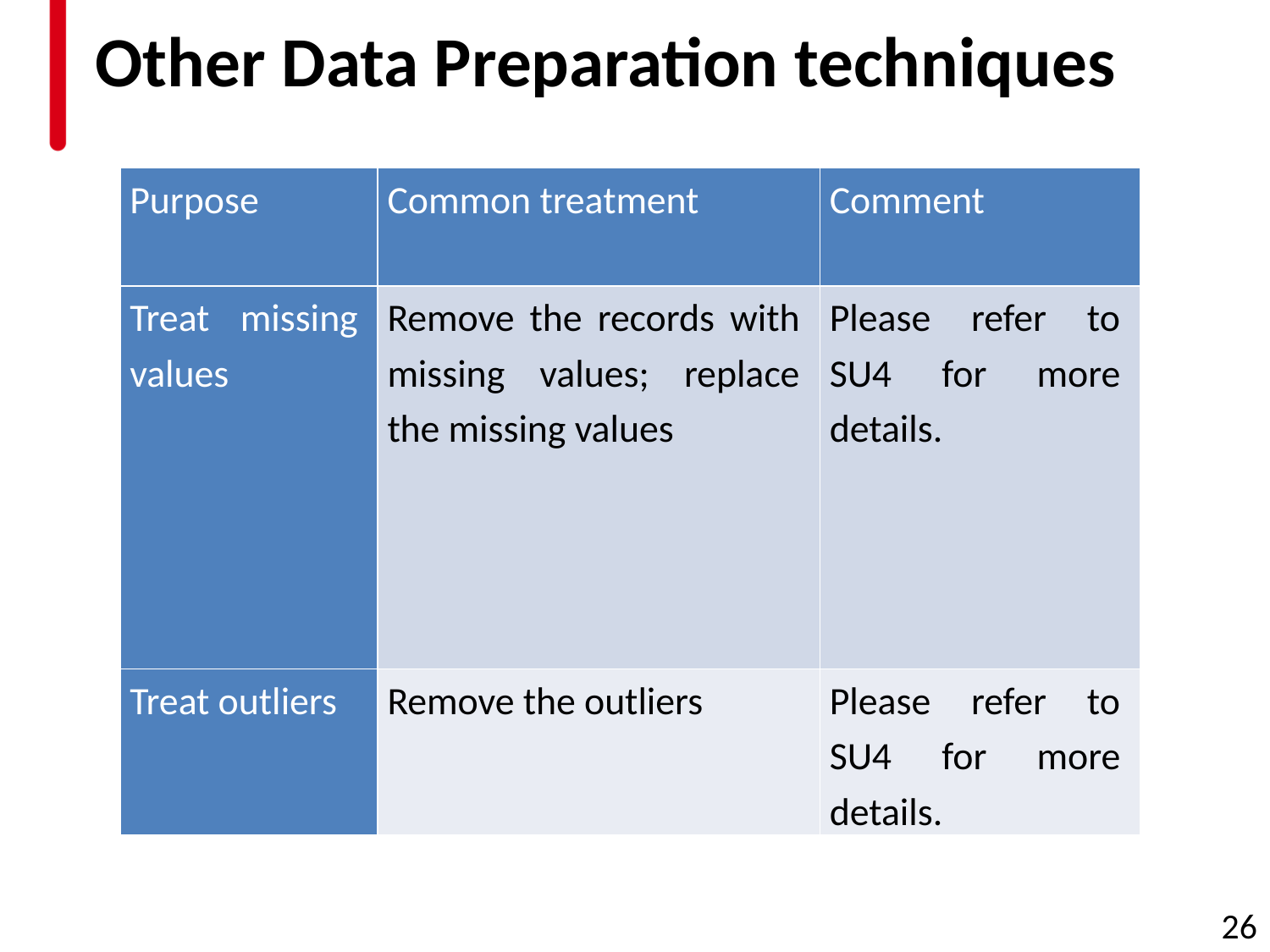

# Other Data Preparation techniques
| Purpose | Common treatment | Comment |
| --- | --- | --- |
| Treat missing values | Remove the records with missing values; replace the missing values | Please refer to SU4 for more details. |
| Treat outliers | Remove the outliers | Please refer to SU4 for more details. |